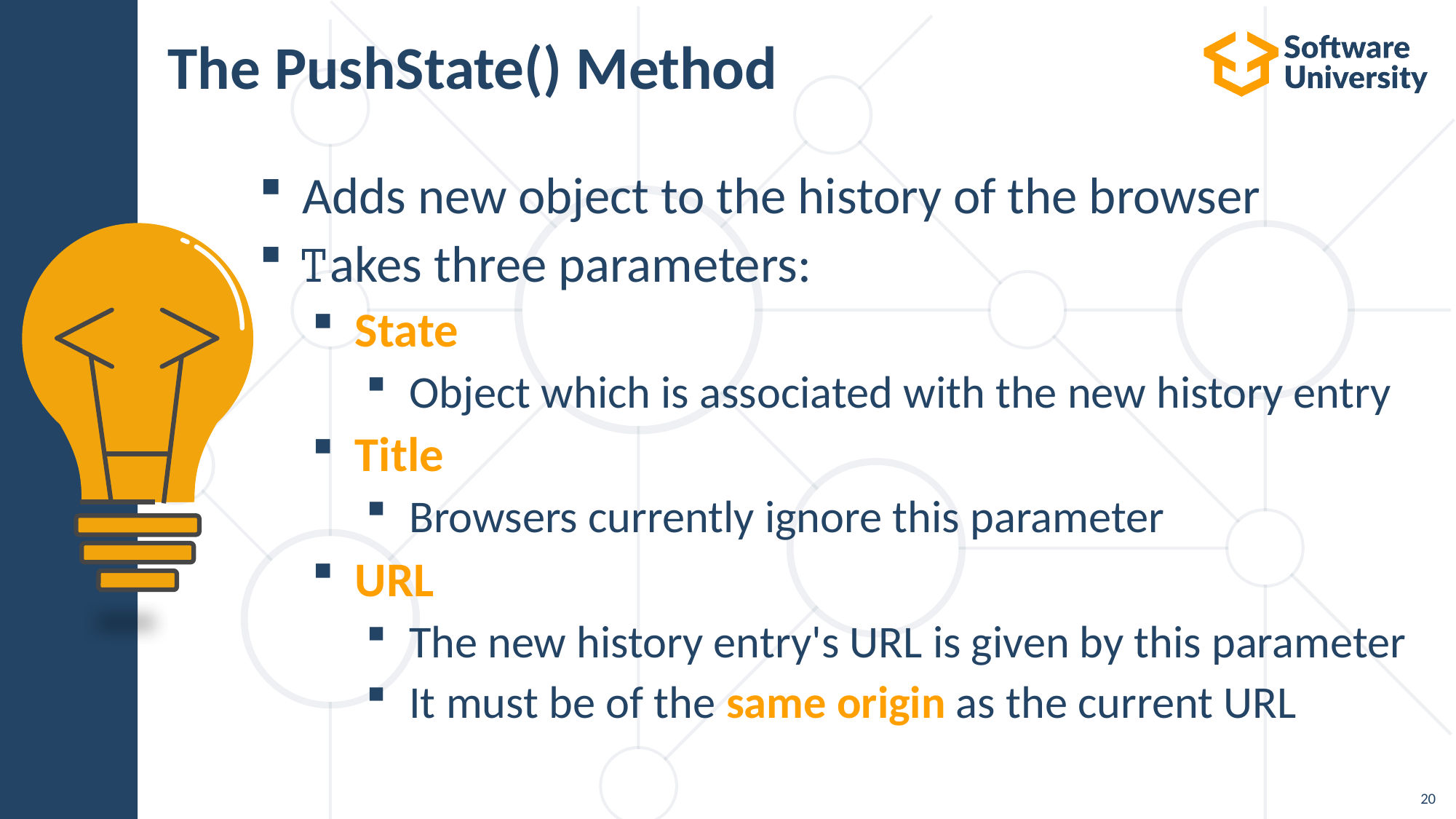

# The PushState() Method
Adds new object to the history of the browser
Takes three parameters:
State
Object which is associated with the new history entry
Title
Browsers currently ignore this parameter
URL
The new history entry's URL is given by this parameter
It must be of the same origin as the current URL
20